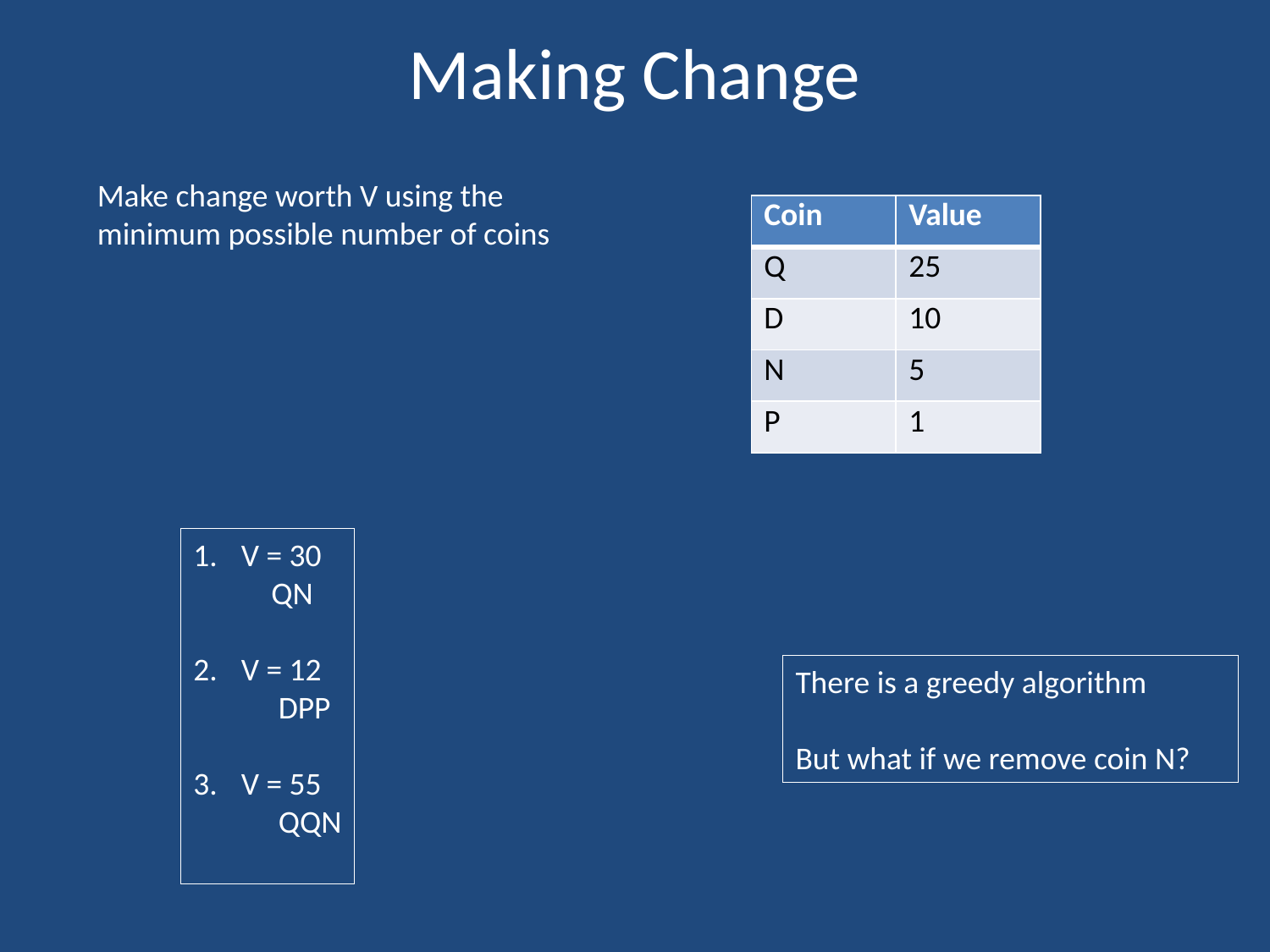

# Making Change
Make change worth V using the minimum possible number of coins
| Coin | Value |
| --- | --- |
| Q | 25 |
| D | 10 |
| N | 5 |
| P | 1 |
V = 30
  QN
V = 12
   DPP

V = 55
   QQN

There is a greedy algorithm

But what if we remove coin N?